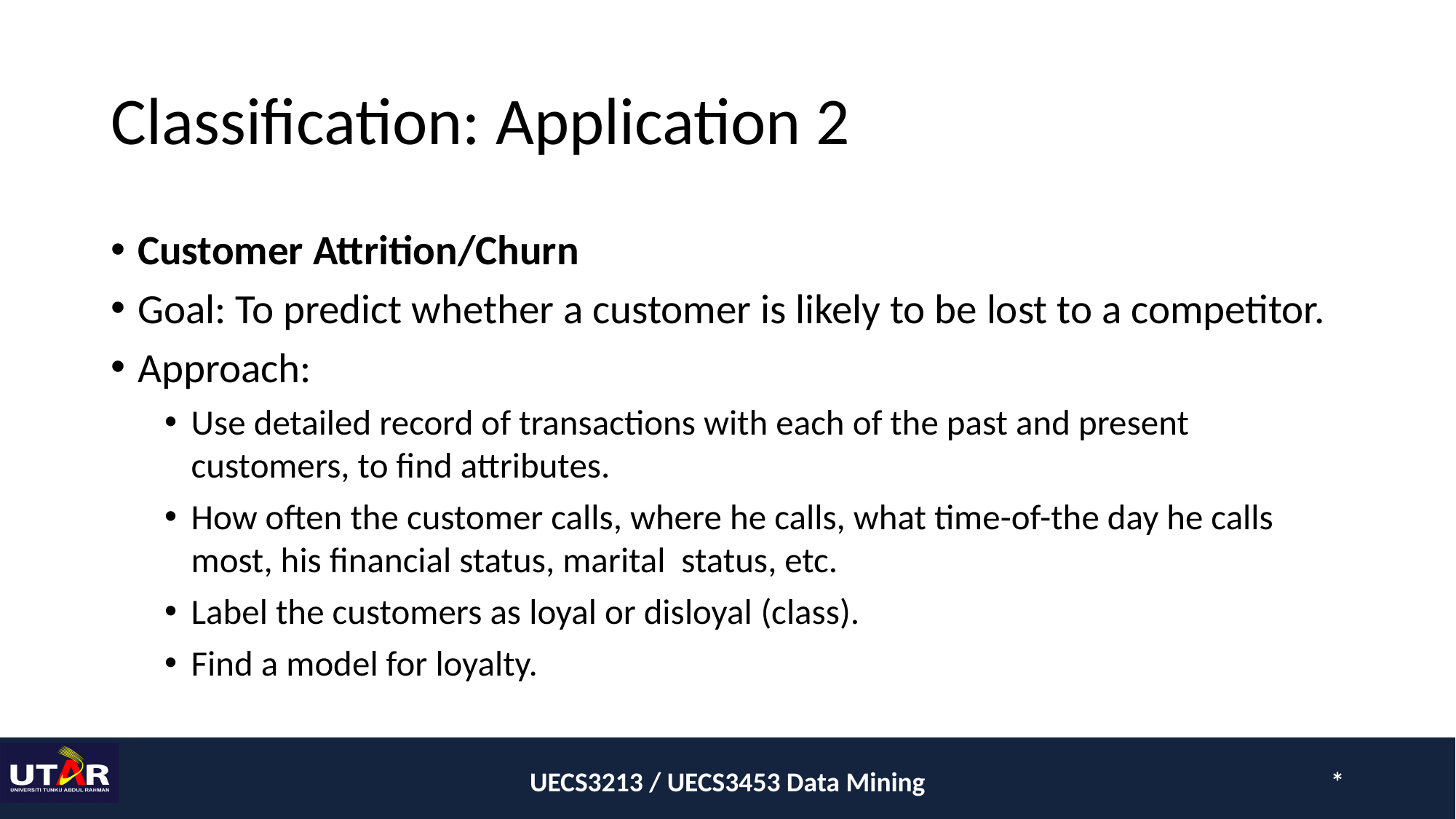

# Classification: Application 2
Customer Attrition/Churn
Goal: To predict whether a customer is likely to be lost to a competitor.
Approach:
Use detailed record of transactions with each of the past and present customers, to find attributes.
How often the customer calls, where he calls, what time-of-the day he calls most, his financial status, marital  status, etc.
Label the customers as loyal or disloyal (class).
Find a model for loyalty.

UECS3213 / UECS3453 Data Mining
*